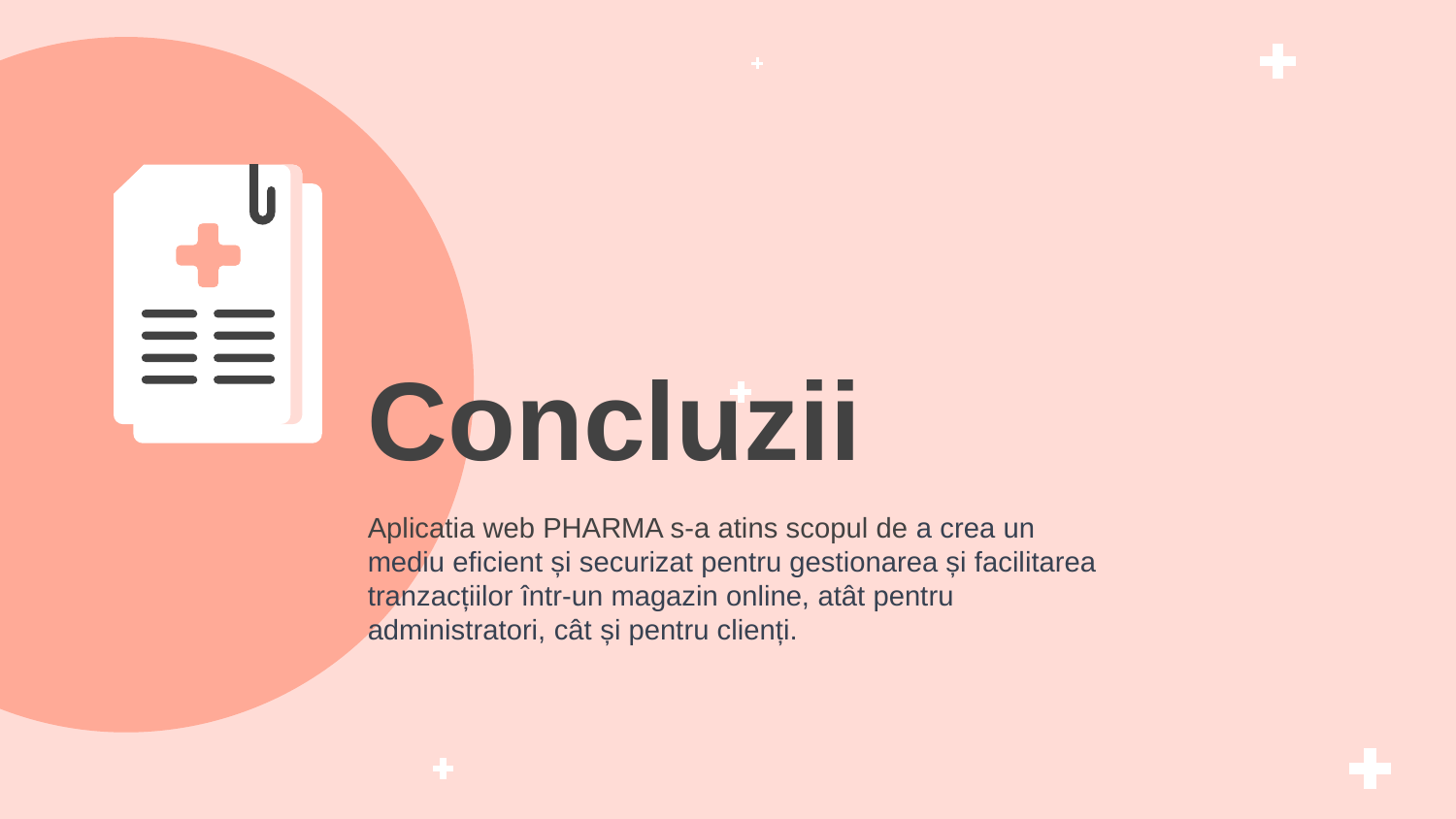

# Concluzii
Aplicatia web PHARMA s-a atins scopul de a crea un mediu eficient și securizat pentru gestionarea și facilitarea tranzacțiilor într-un magazin online, atât pentru administratori, cât și pentru clienți.